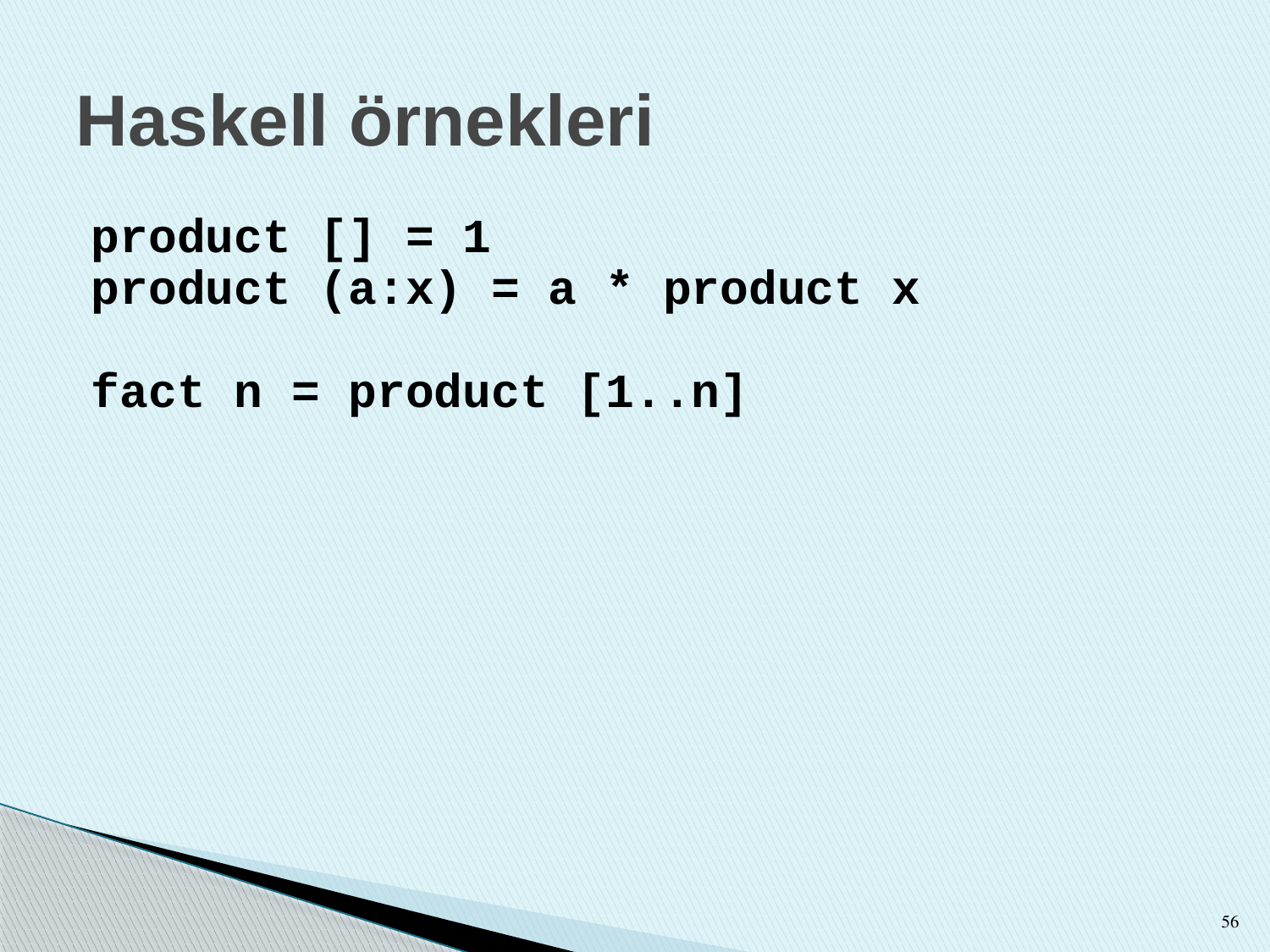

# Haskell örnekleri
product [] = 1
product (a:x) = a * product x

fact n = product [1..n]
56